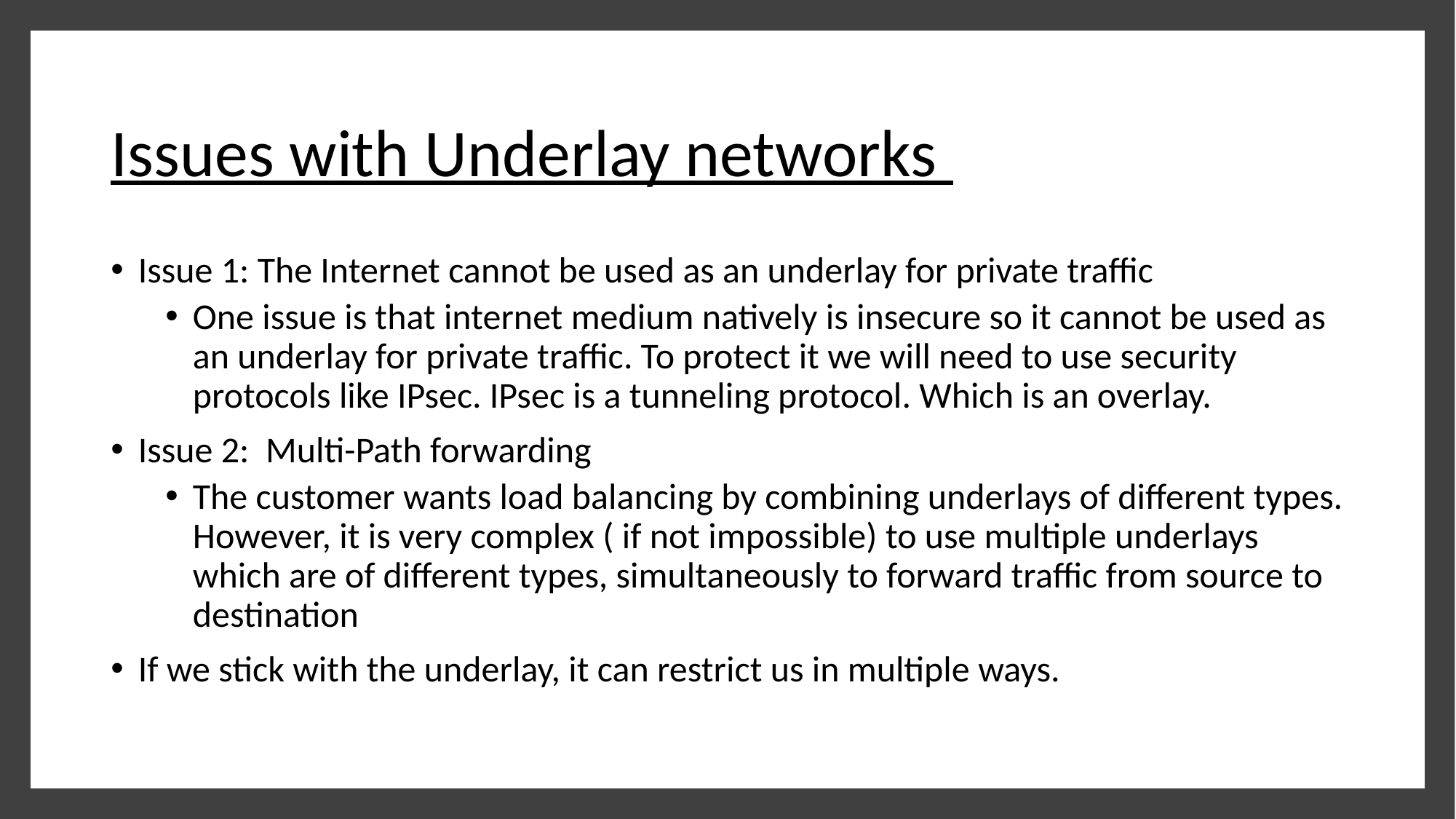

# Issues with Underlay networks
Issue 1: The Internet cannot be used as an underlay for private traffic
One issue is that internet medium natively is insecure so it cannot be used as an underlay for private traffic. To protect it we will need to use security protocols like IPsec. IPsec is a tunneling protocol. Which is an overlay.
Issue 2:  Multi-Path forwarding
The customer wants load balancing by combining underlays of different types. However, it is very complex ( if not impossible) to use multiple underlays which are of different types, simultaneously to forward traffic from source to destination
If we stick with the underlay, it can restrict us in multiple ways.